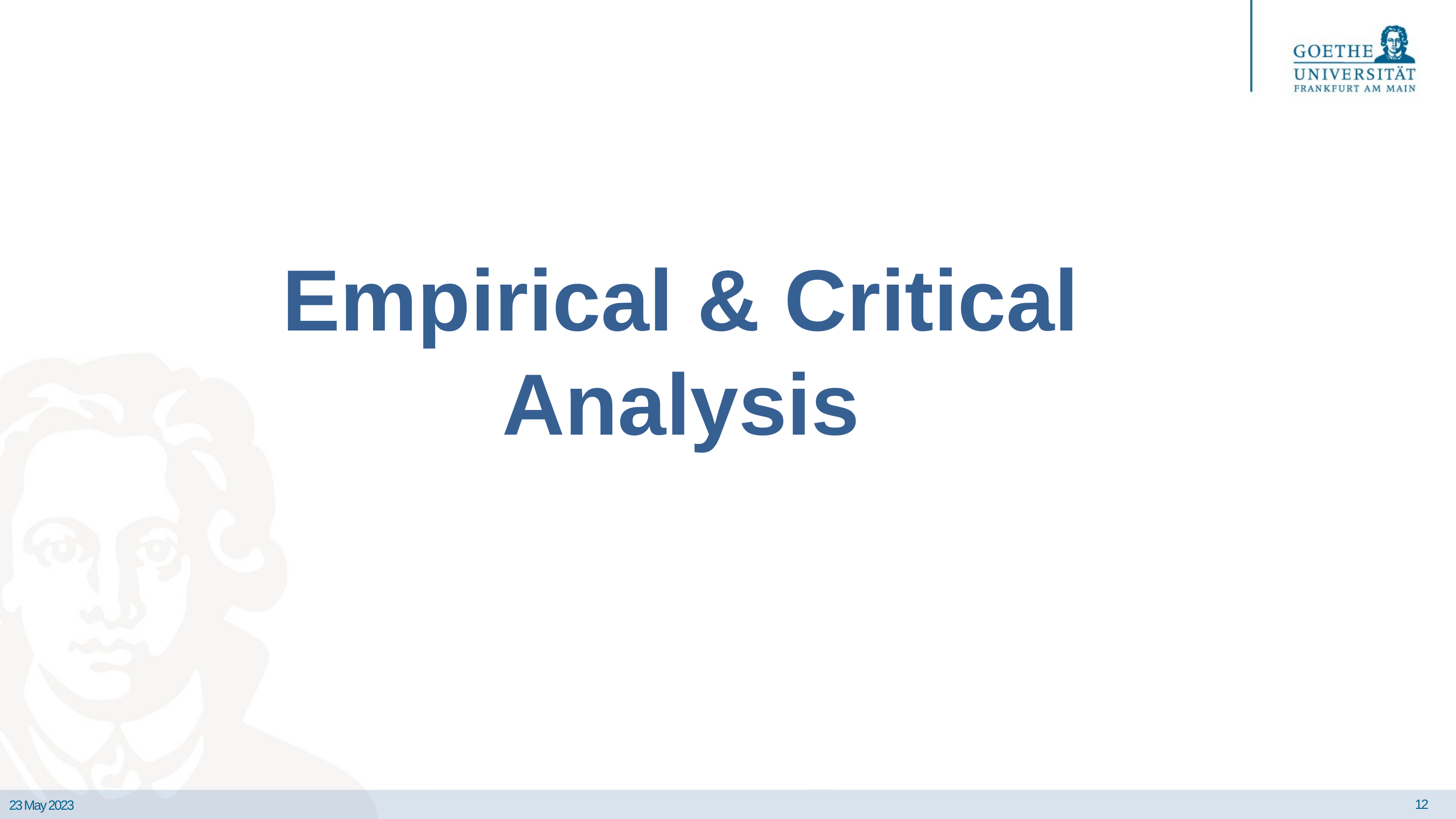

Empirical & Critical Analysis
12
23 May 2023